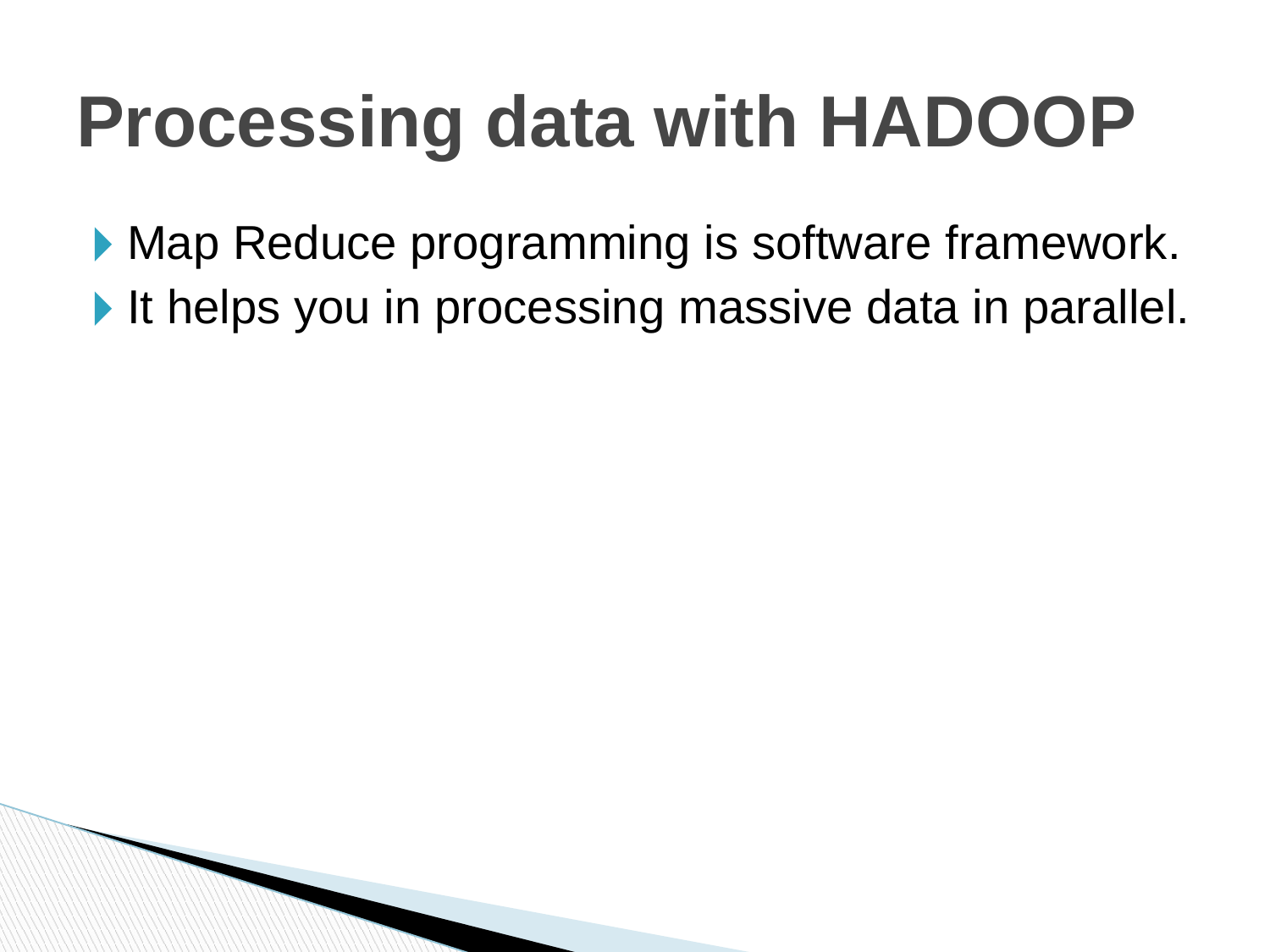

# Processing data with HADOOP
Map Reduce programming is software framework.
It helps you in processing massive data in parallel.